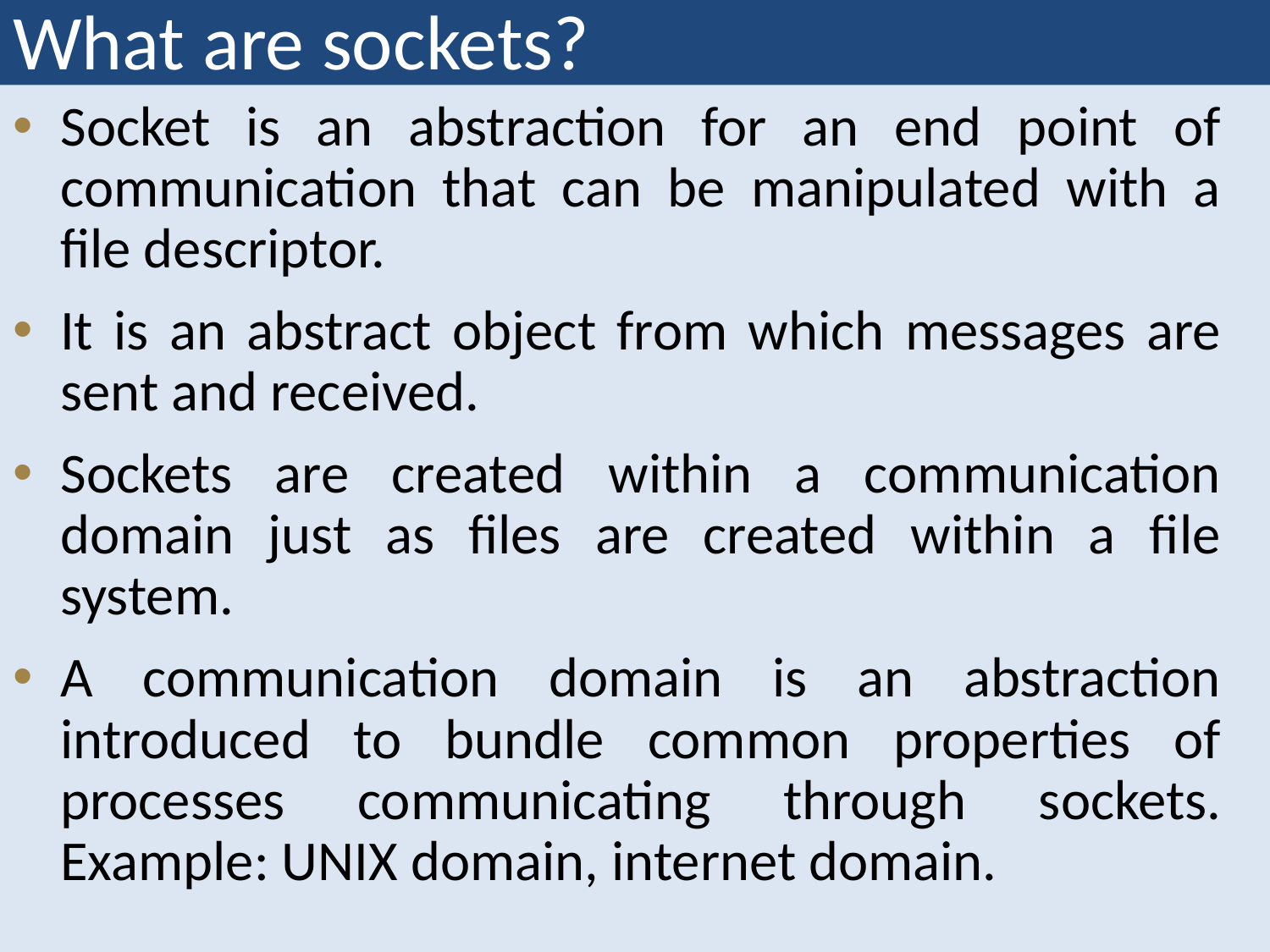

# What are sockets?
Socket is an abstraction for an end point of communication that can be manipulated with a file descriptor.
It is an abstract object from which messages are sent and received.
Sockets are created within a communication domain just as files are created within a file system.
A communication domain is an abstraction introduced to bundle common properties of processes communicating through sockets. Example: UNIX domain, internet domain.